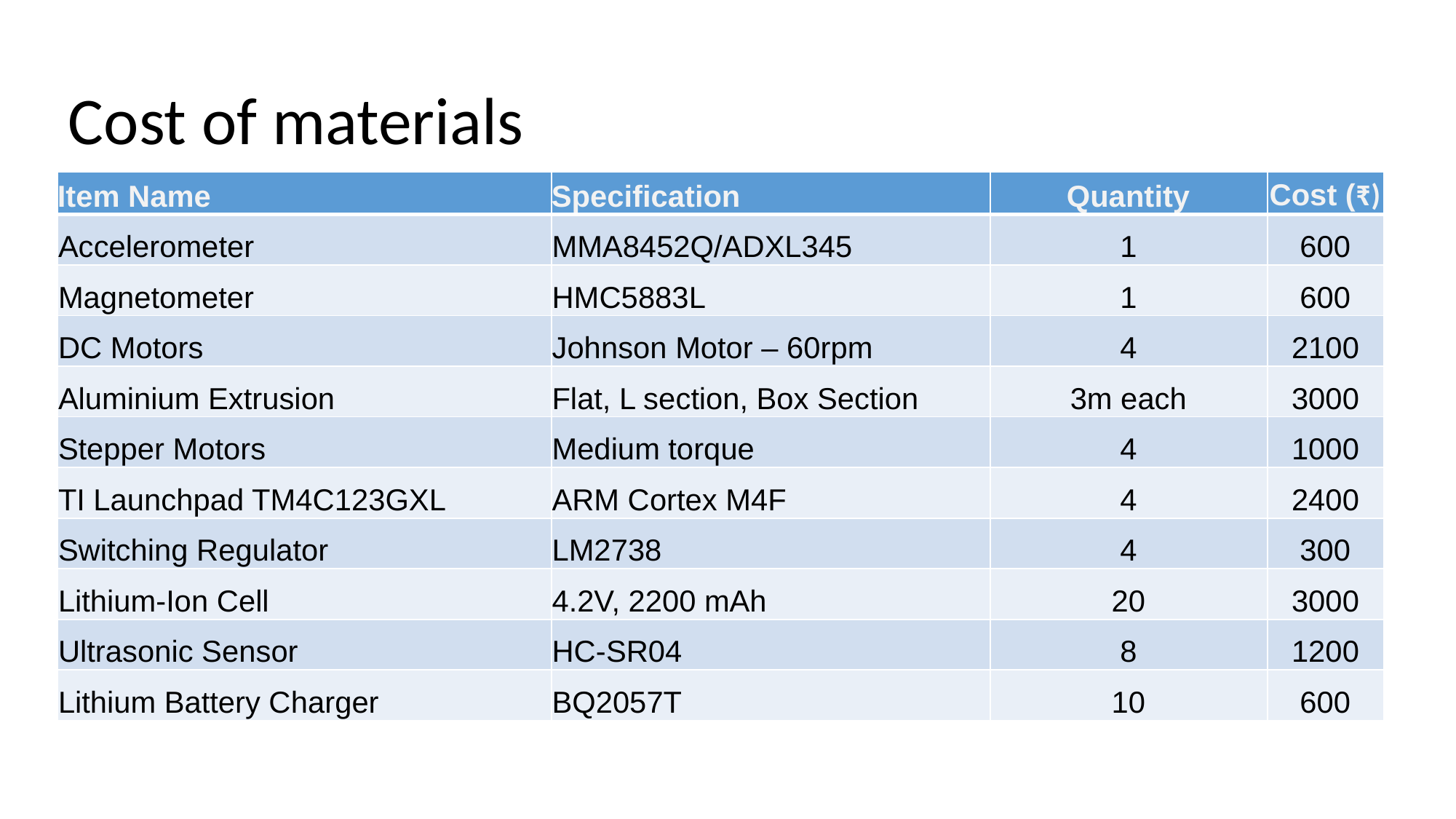

# Cost of materials
| Item Name | Specification | Quantity | Cost (₹) |
| --- | --- | --- | --- |
| Accelerometer | MMA8452Q/ADXL345 | 1 | 600 |
| Magnetometer | HMC5883L | 1 | 600 |
| DC Motors | Johnson Motor – 60rpm | 4 | 2100 |
| Aluminium Extrusion | Flat, L section, Box Section | 3m each | 3000 |
| Stepper Motors | Medium torque | 4 | 1000 |
| TI Launchpad TM4C123GXL | ARM Cortex M4F | 4 | 2400 |
| Switching Regulator | LM2738 | 4 | 300 |
| Lithium-Ion Cell | 4.2V, 2200 mAh | 20 | 3000 |
| Ultrasonic Sensor | HC-SR04 | 8 | 1200 |
| Lithium Battery Charger | BQ2057T | 10 | 600 |